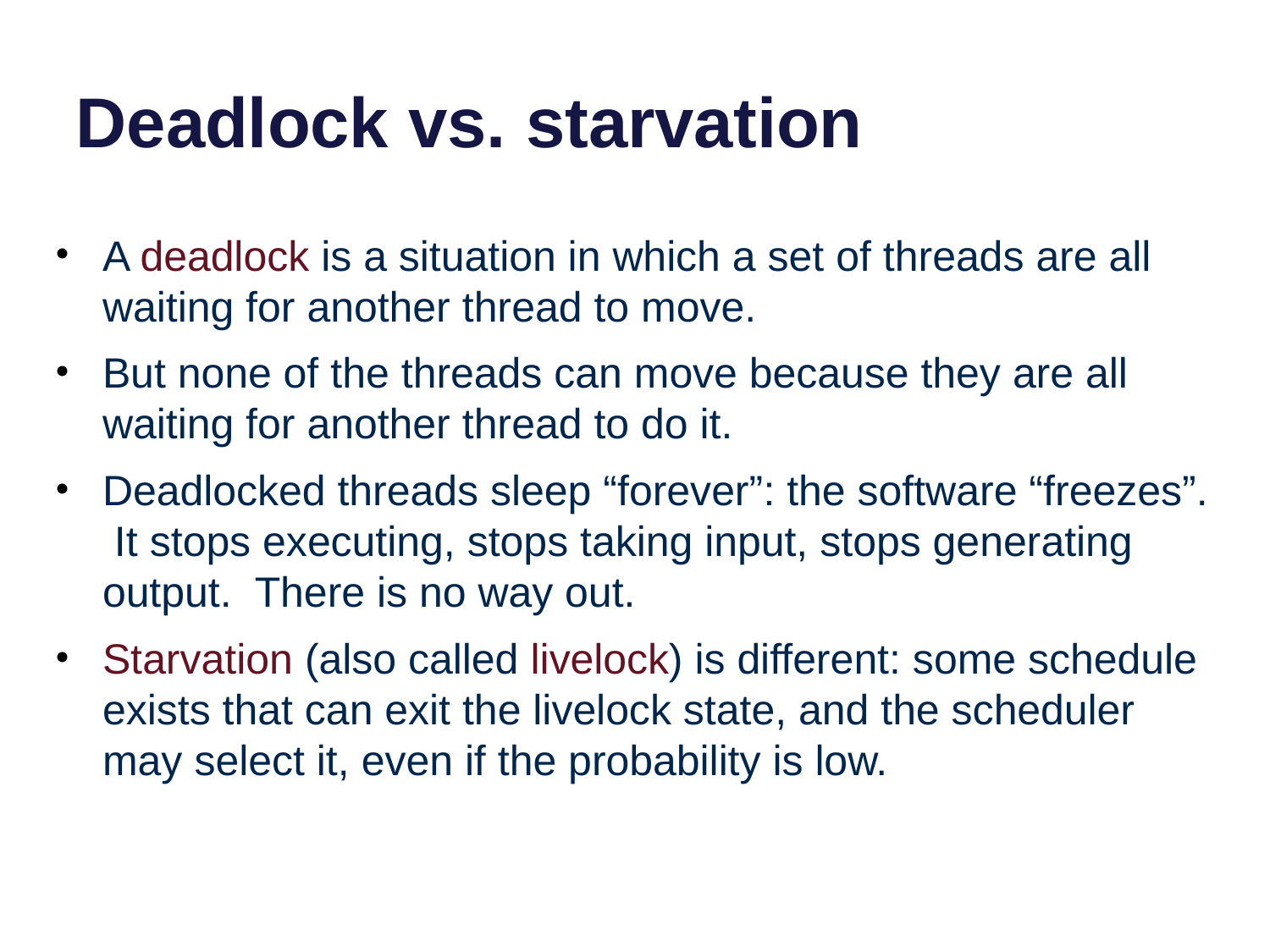

# Deadlock vs. starvation
A deadlock is a situation in which a set of threads are all waiting for another thread to move.
But none of the threads can move because they are all waiting for another thread to do it.
Deadlocked threads sleep “forever”: the software “freezes”.  It stops executing, stops taking input, stops generating output.  There is no way out.
Starvation (also called livelock) is different: some schedule exists that can exit the livelock state, and the scheduler may select it, even if the probability is low.